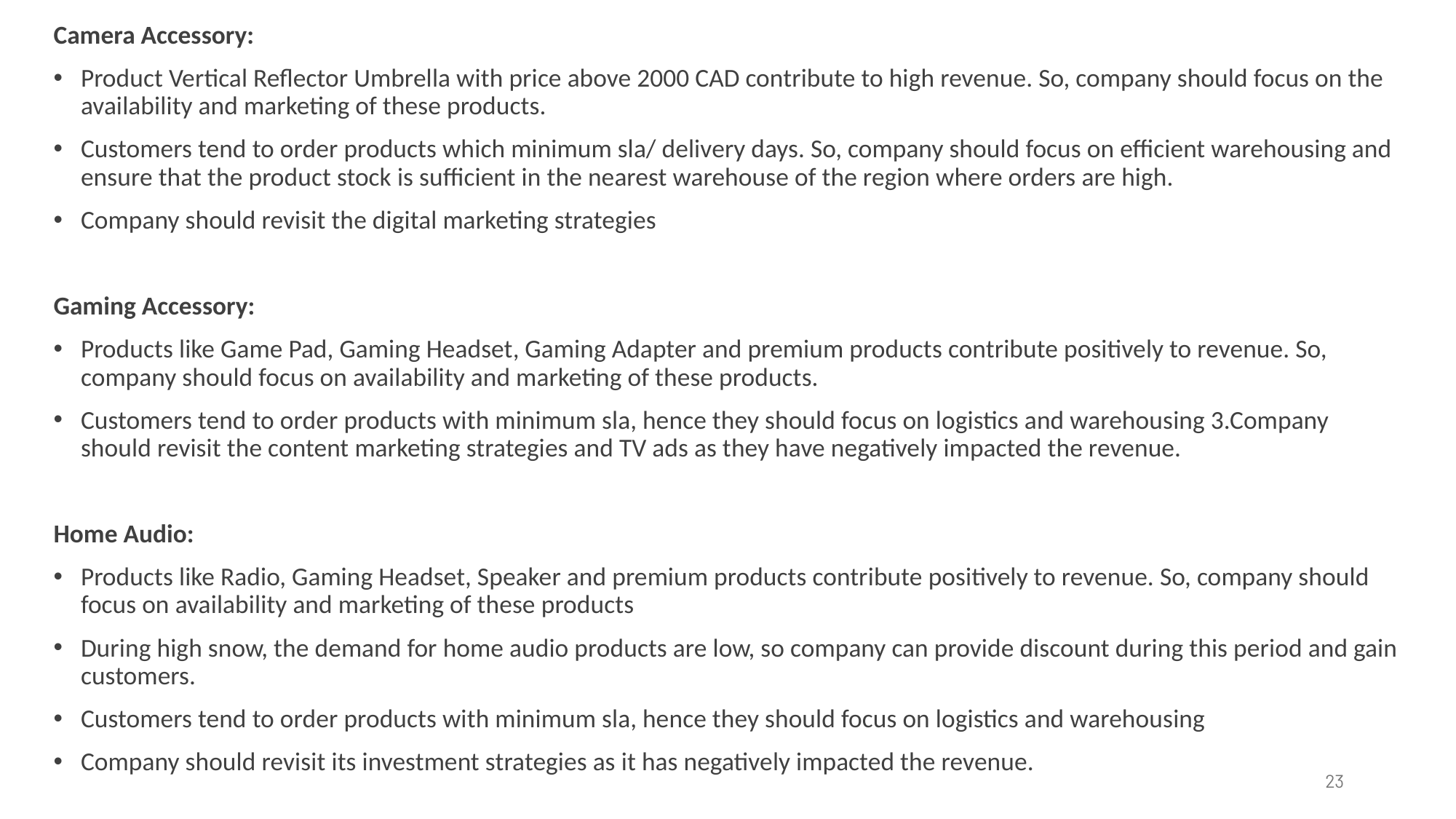

Camera Accessory:
Product Vertical Reflector Umbrella with price above 2000 CAD contribute to high revenue. So, company should focus on the availability and marketing of these products.
Customers tend to order products which minimum sla/ delivery days. So, company should focus on efficient warehousing and ensure that the product stock is sufficient in the nearest warehouse of the region where orders are high.
Company should revisit the digital marketing strategies

Gaming Accessory:
Products like Game Pad, Gaming Headset, Gaming Adapter and premium products contribute positively to revenue. So, company should focus on availability and marketing of these products.
Customers tend to order products with minimum sla, hence they should focus on logistics and warehousing 3.Company should revisit the content marketing strategies and TV ads as they have negatively impacted the revenue.

Home Audio:
Products like Radio, Gaming Headset, Speaker and premium products contribute positively to revenue. So, company should focus on availability and marketing of these products
During high snow, the demand for home audio products are low, so company can provide discount during this period and gain customers.
Customers tend to order products with minimum sla, hence they should focus on logistics and warehousing
Company should revisit its investment strategies as it has negatively impacted the revenue.
23